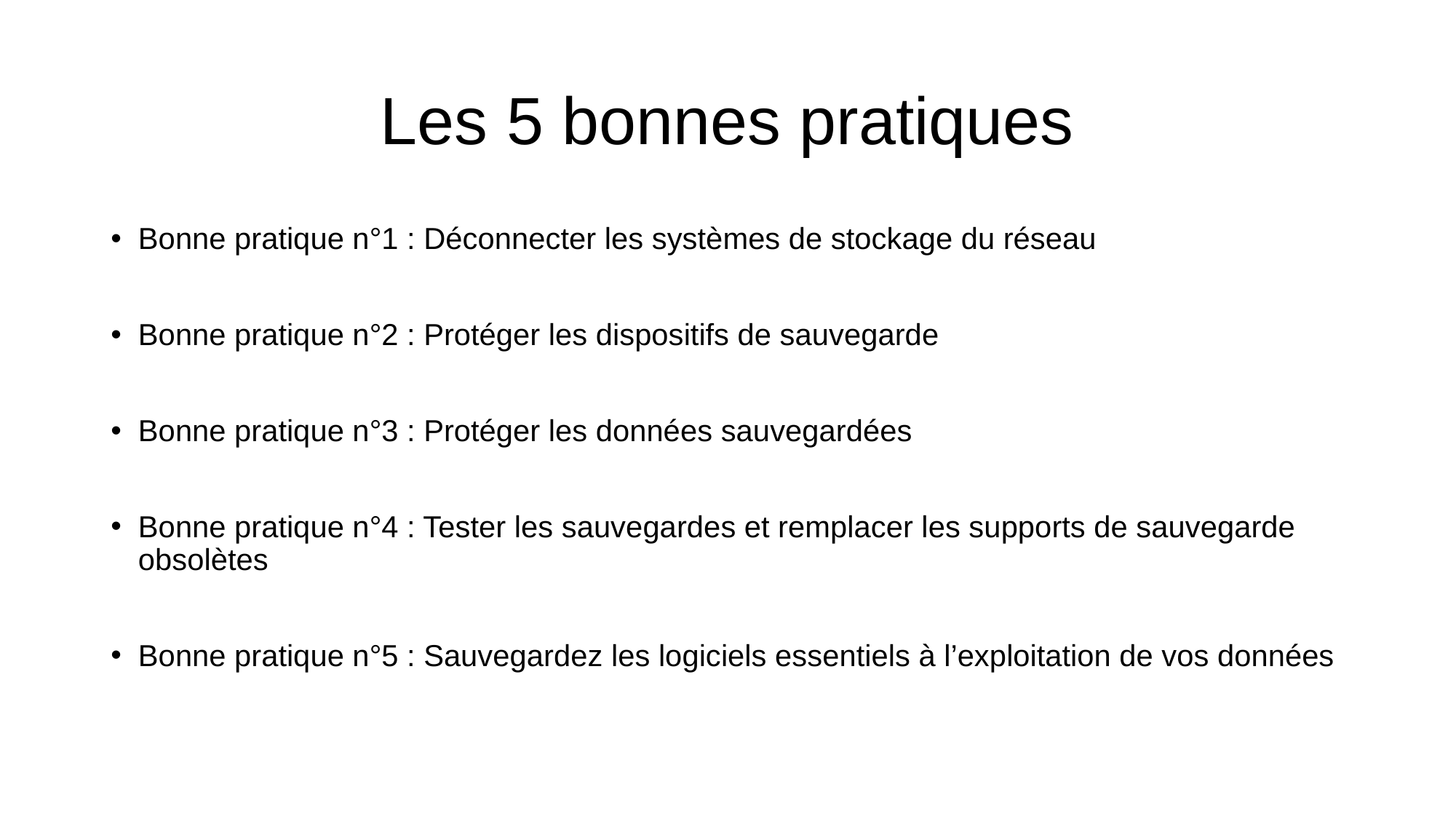

# Les 5 bonnes pratiques
Bonne pratique n°1 : Déconnecter les systèmes de stockage du réseau

Bonne pratique n°2 : Protéger les dispositifs de sauvegarde

Bonne pratique n°3 : Protéger les données sauvegardées

Bonne pratique n°4 : Tester les sauvegardes et remplacer les supports de sauvegarde obsolètes

Bonne pratique n°5 : Sauvegardez les logiciels essentiels à l’exploitation de vos données